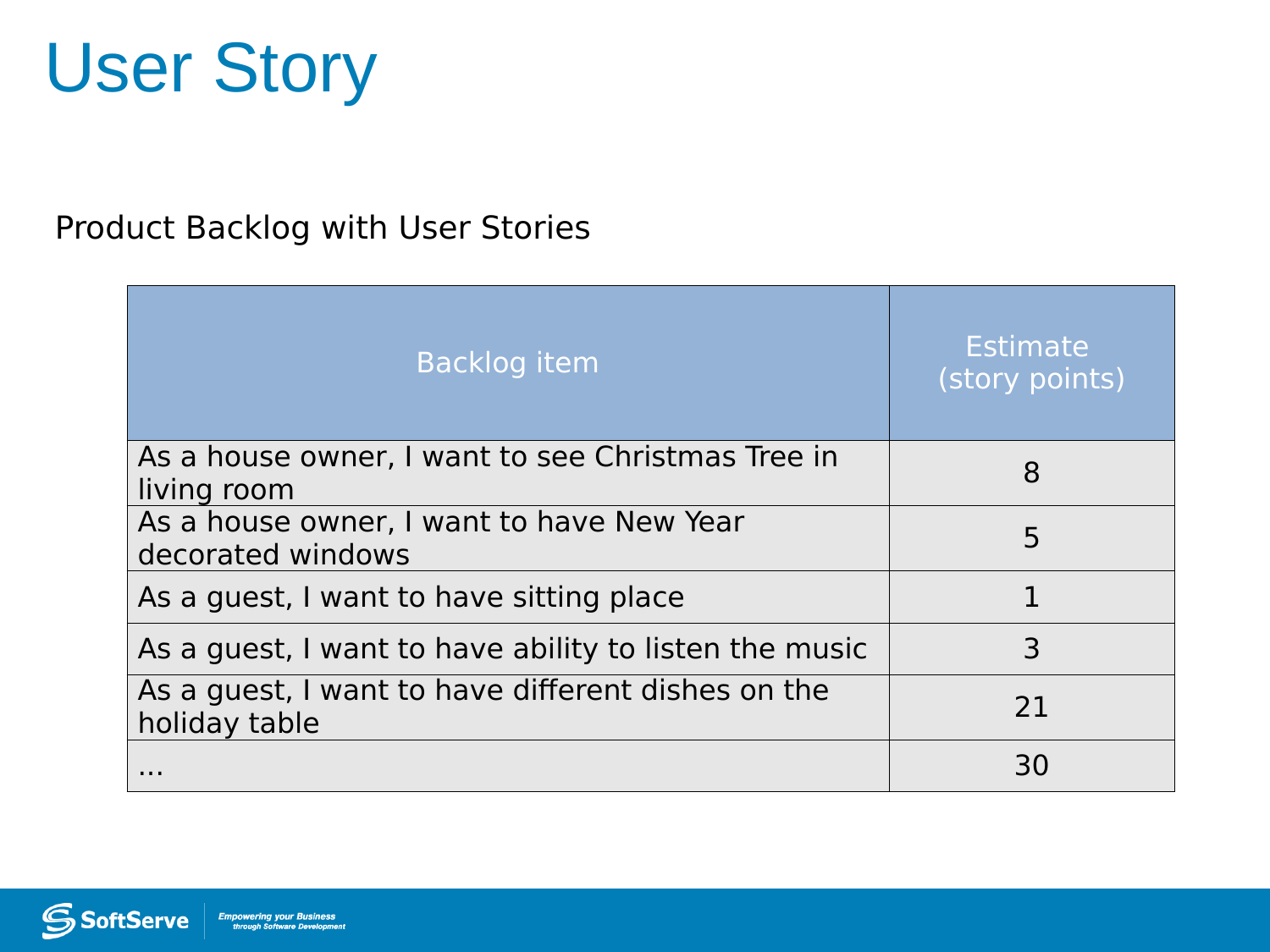

# User Story
Product Backlog with User Stories
| Backlog item | Estimate (story points) |
| --- | --- |
| As a house owner, I want to see Christmas Tree in living room | 8 |
| As a house owner, I want to have New Year decorated windows | 5 |
| As a guest, I want to have sitting place | 1 |
| As a guest, I want to have ability to listen the music | 3 |
| As a guest, I want to have different dishes on the holiday table | 21 |
| ... | 30 |